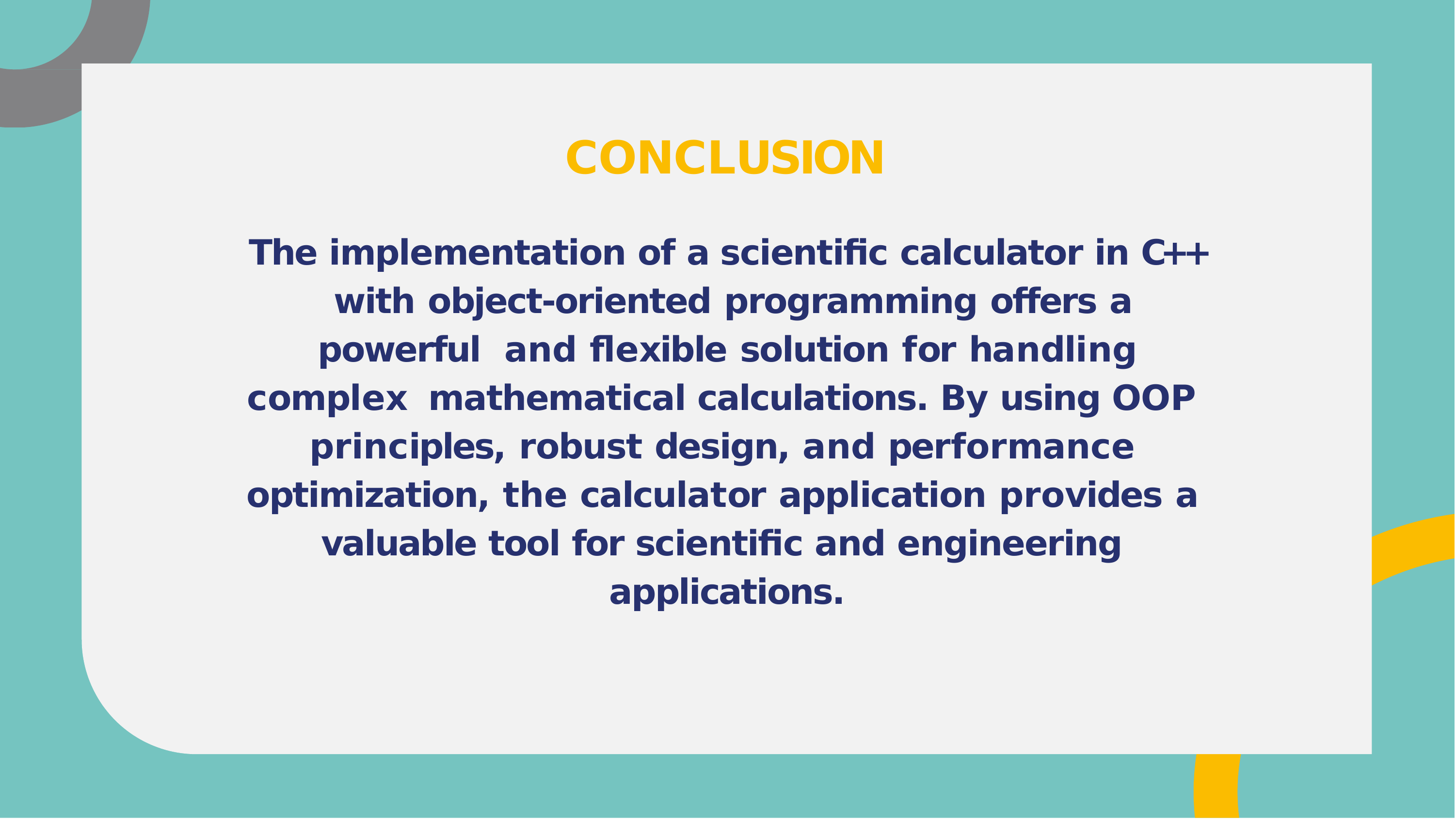

# CONCLUSION
The implementation of a scientiﬁc calculator in C++  with object-oriented programming offers a powerful  and ﬂexible solution for handling complex  mathematical calculations. By using OOP  principles, robust design, and performance  optimization, the calculator application provides a  valuable tool for scientiﬁc and engineering  applications.